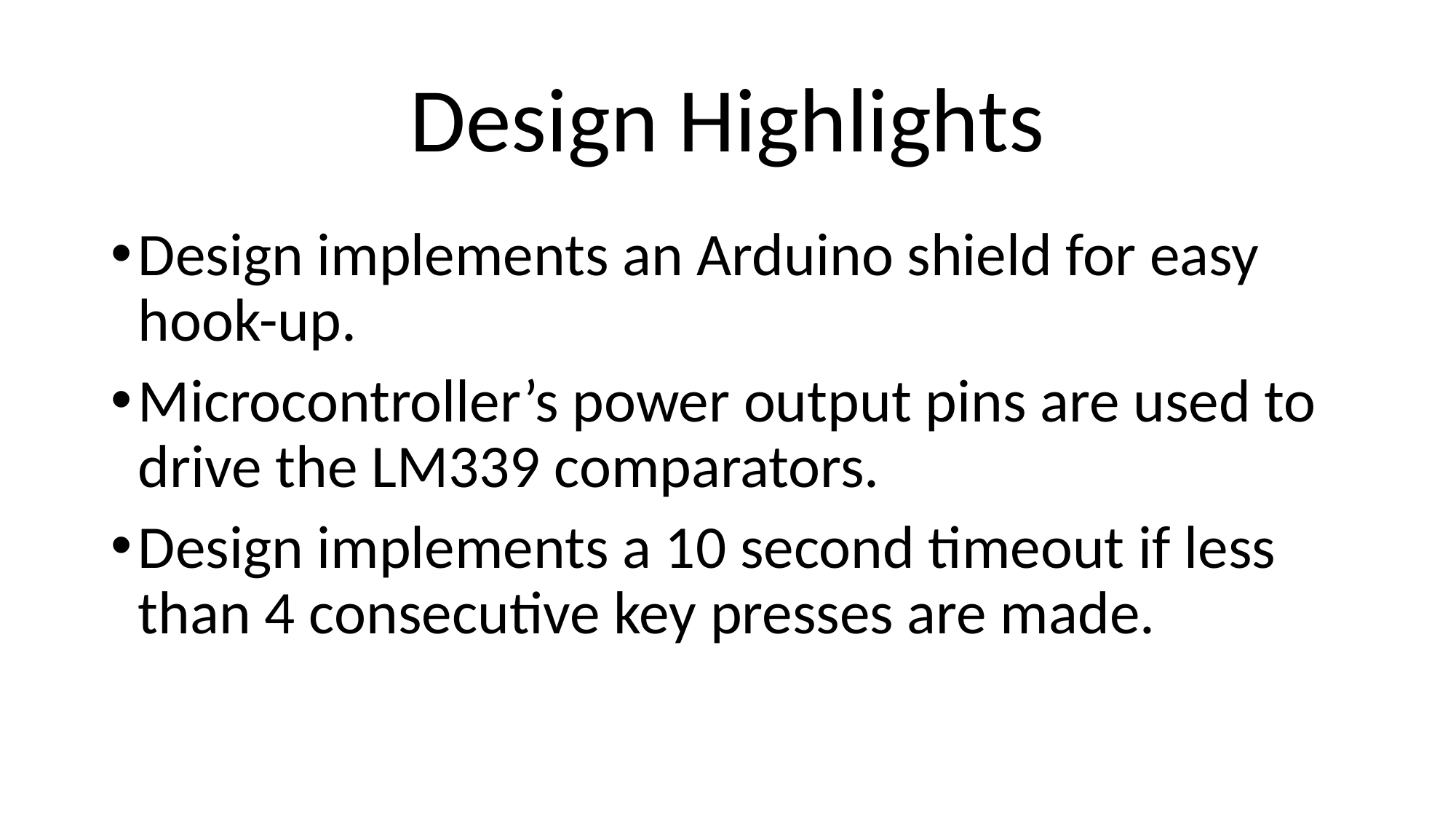

# Design Highlights
Design implements an Arduino shield for easy hook-up.
Microcontroller’s power output pins are used to drive the LM339 comparators.
Design implements a 10 second timeout if less than 4 consecutive key presses are made.